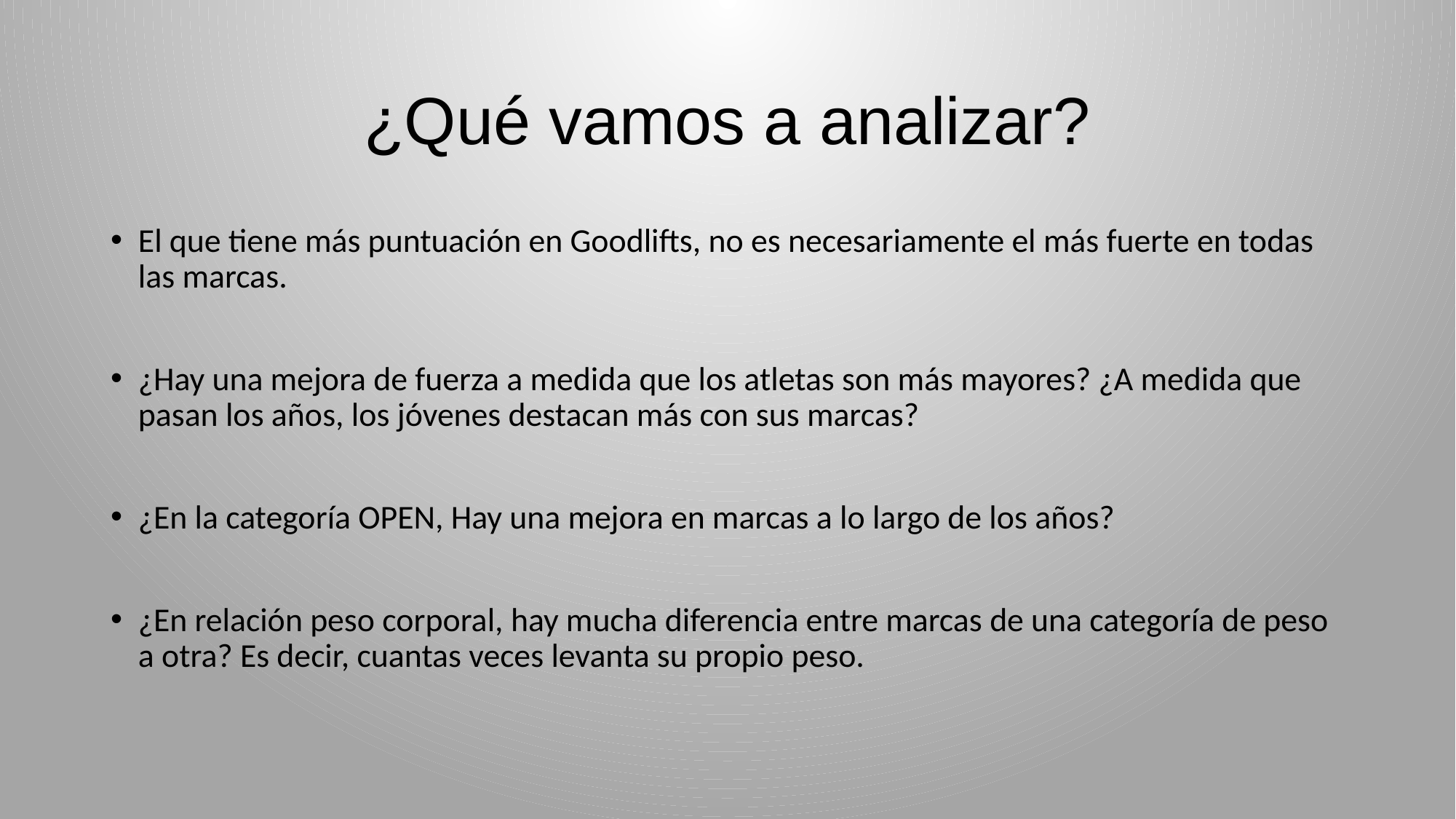

# ¿Qué vamos a analizar?
El que tiene más puntuación en Goodlifts, no es necesariamente el más fuerte en todas las marcas.

¿Hay una mejora de fuerza a medida que los atletas son más mayores? ¿A medida que pasan los años, los jóvenes destacan más con sus marcas?

¿En la categoría OPEN, Hay una mejora en marcas a lo largo de los años?

¿En relación peso corporal, hay mucha diferencia entre marcas de una categoría de peso a otra? Es decir, cuantas veces levanta su propio peso.